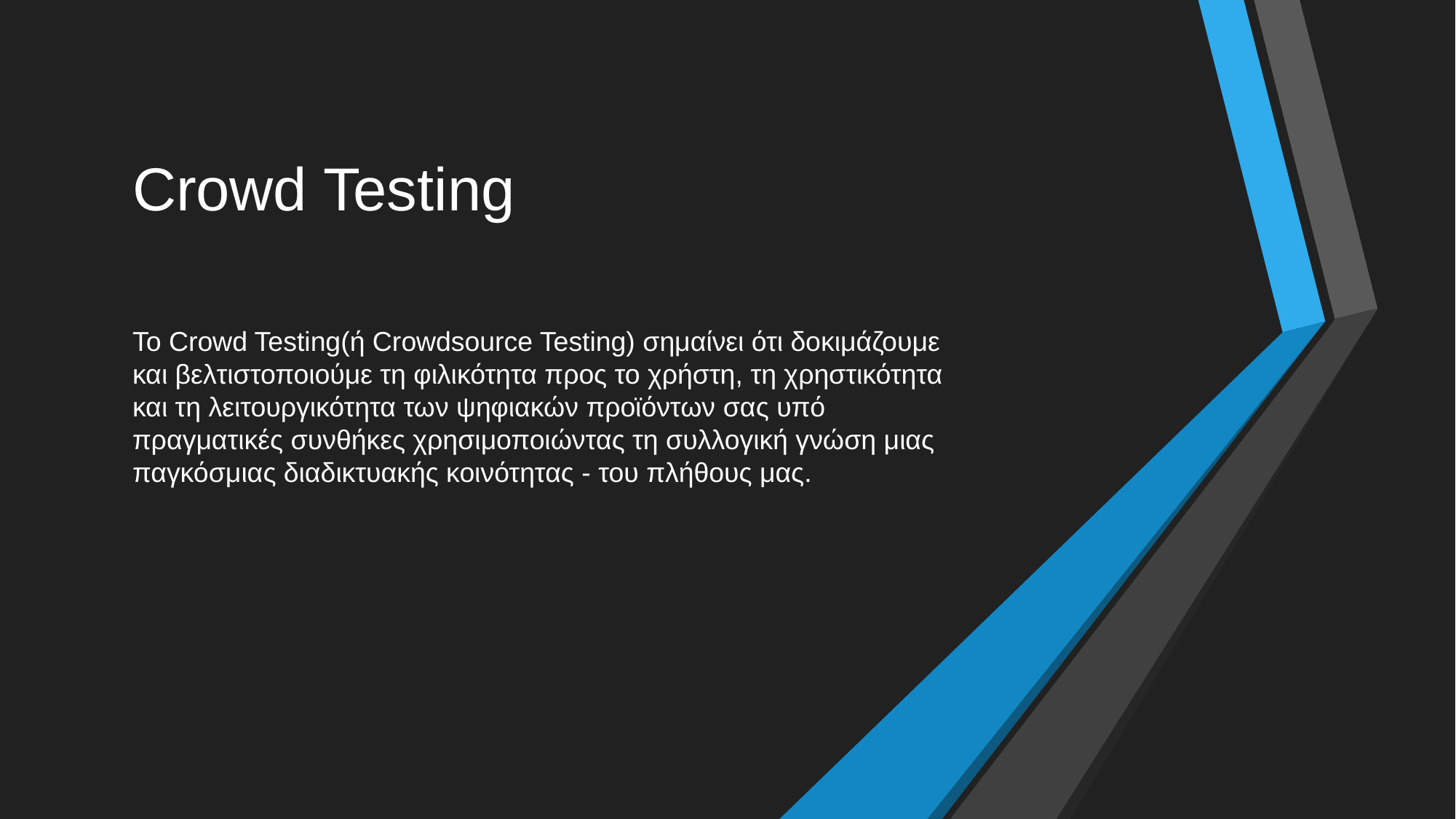

# Crowd Testing
Το Crowd Testing(ή Crowdsource Testing) σημαίνει ότι δοκιμάζουμε και βελτιστοποιούμε τη φιλικότητα προς το χρήστη, τη χρηστικότητα και τη λειτουργικότητα των ψηφιακών προϊόντων σας υπό πραγματικές συνθήκες χρησιμοποιώντας τη συλλογική γνώση μιας παγκόσμιας διαδικτυακής κοινότητας - του πλήθους μας.